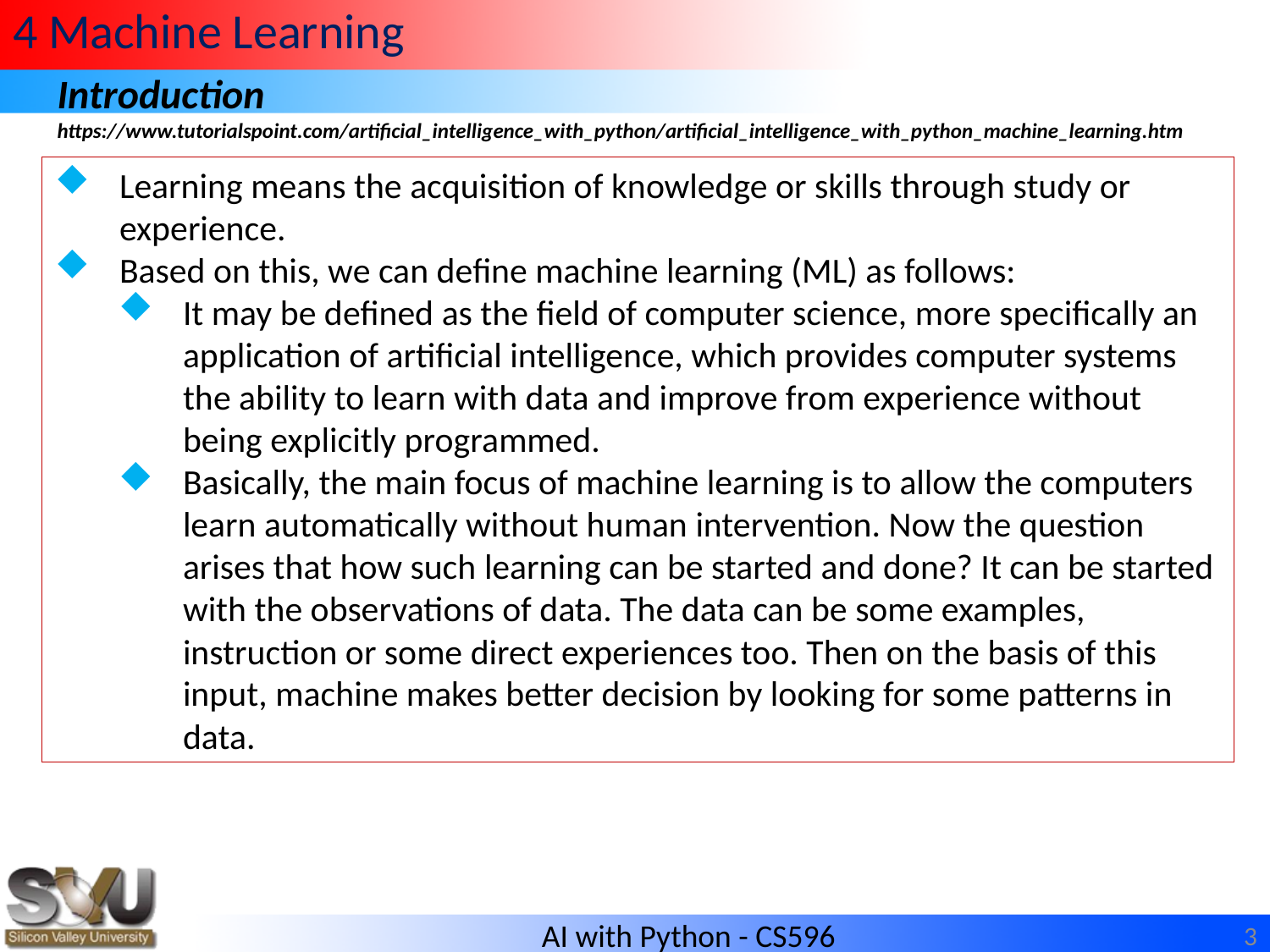

# 4 Machine Learning
Introduction
https://www.tutorialspoint.com/artificial_intelligence_with_python/artificial_intelligence_with_python_machine_learning.htm
Learning means the acquisition of knowledge or skills through study or experience.
Based on this, we can define machine learning (ML) as follows:
It may be defined as the field of computer science, more specifically an application of artificial intelligence, which provides computer systems the ability to learn with data and improve from experience without being explicitly programmed.
Basically, the main focus of machine learning is to allow the computers learn automatically without human intervention. Now the question arises that how such learning can be started and done? It can be started with the observations of data. The data can be some examples, instruction or some direct experiences too. Then on the basis of this input, machine makes better decision by looking for some patterns in data.
3
AI with Python - CS596